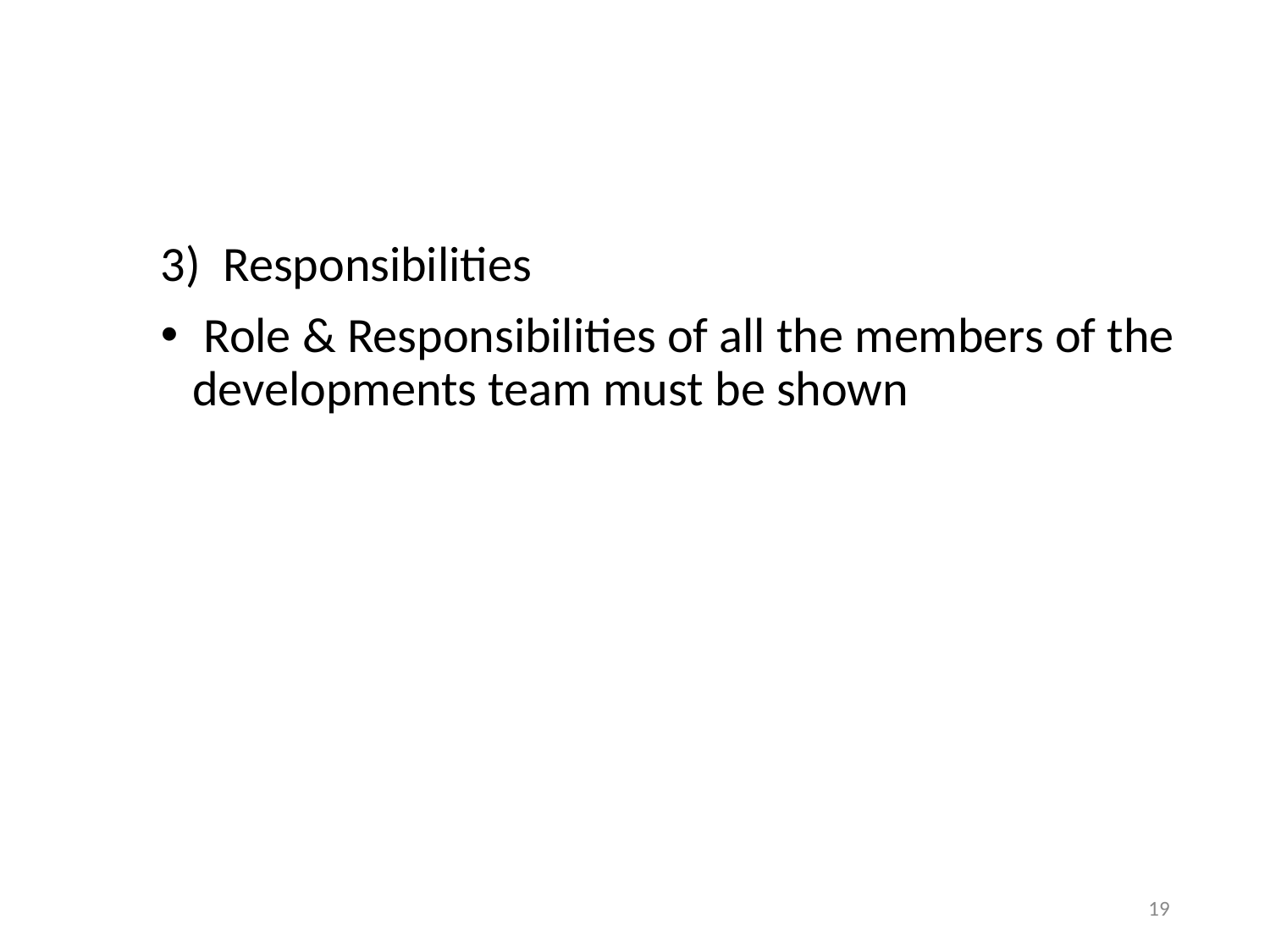

3)  Responsibilities
 Role & Responsibilities of all the members of the developments team must be shown
19